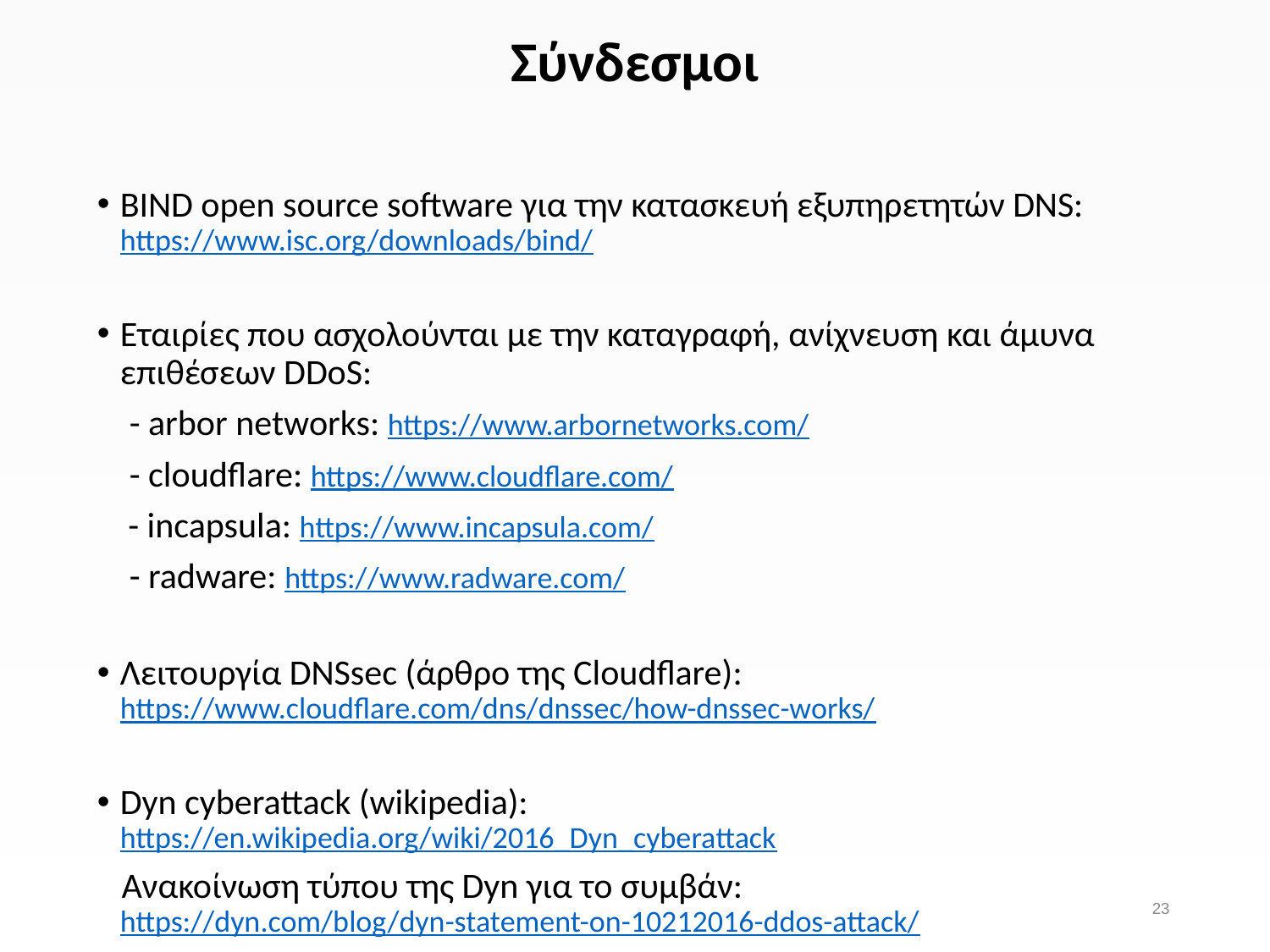

# Σύνδεσμοι
BIND open source software για την κατασκευή εξυπηρετητών DNS: https://www.isc.org/downloads/bind/

Εταιρίες που ασχολούνται με την καταγραφή, ανίχνευση και άμυνα επιθέσεων DDoS:
    - arbor networks: https://www.arbornetworks.com/
    - cloudflare: https://www.cloudflare.com/
	 - incapsula: https://www.incapsula.com/
    - radware: https://www.radware.com/

Λειτουργία DNSsec (άρθρο της Cloudflare): https://www.cloudflare.com/dns/dnssec/how-dnssec-works/

Dyn cyberattack (wikipedia): https://en.wikipedia.org/wiki/2016_Dyn_cyberattack
   Ανακοίνωση τύπου της Dyn για το συμβάν: https://dyn.com/blog/dyn-statement-on-10212016-ddos-attack/

23